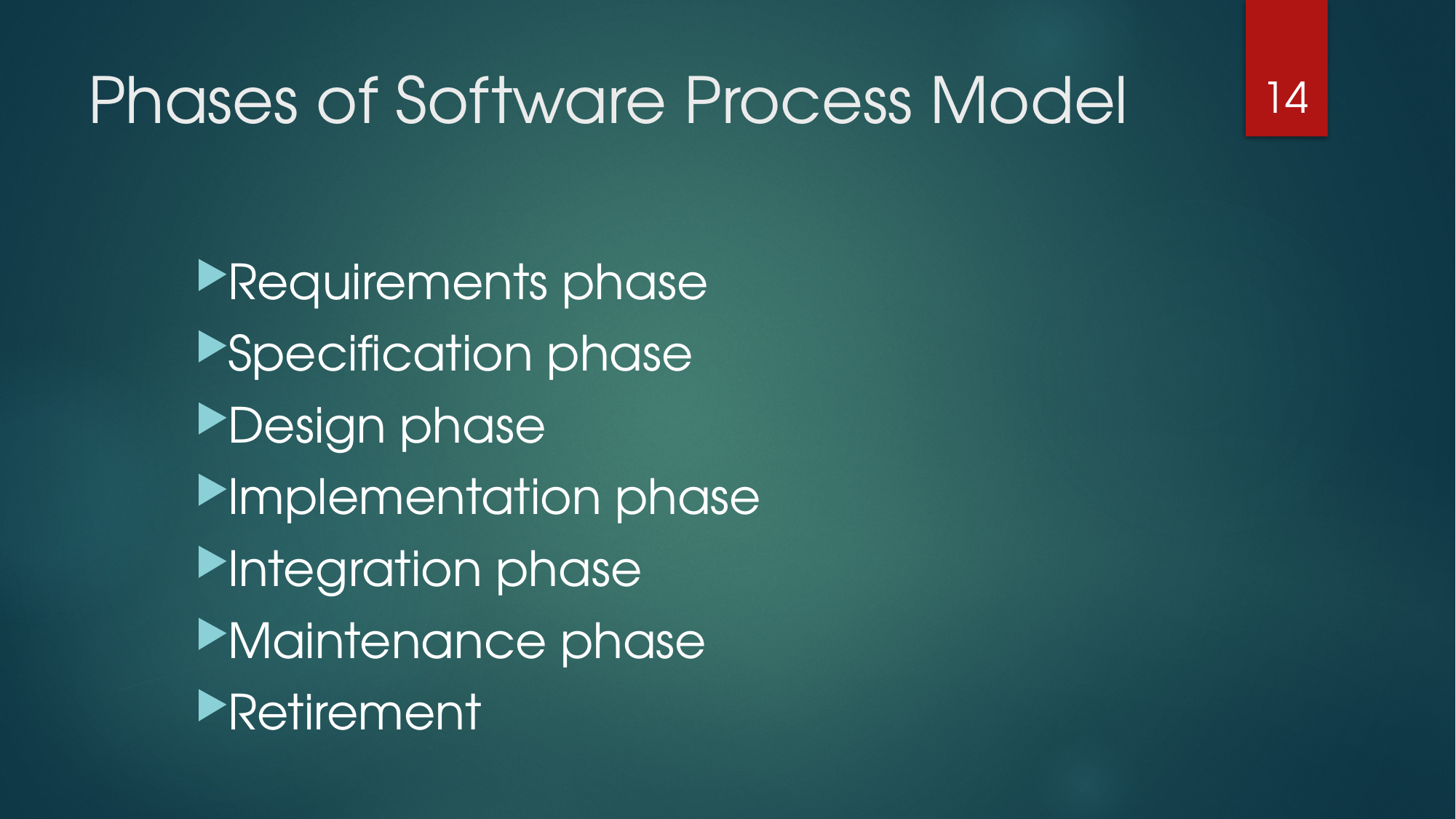

14
# Phases of Software Process Model
Requirements phase
Specification phase
Design phase
Implementation phase
Integration phase
Maintenance phase
Retirement